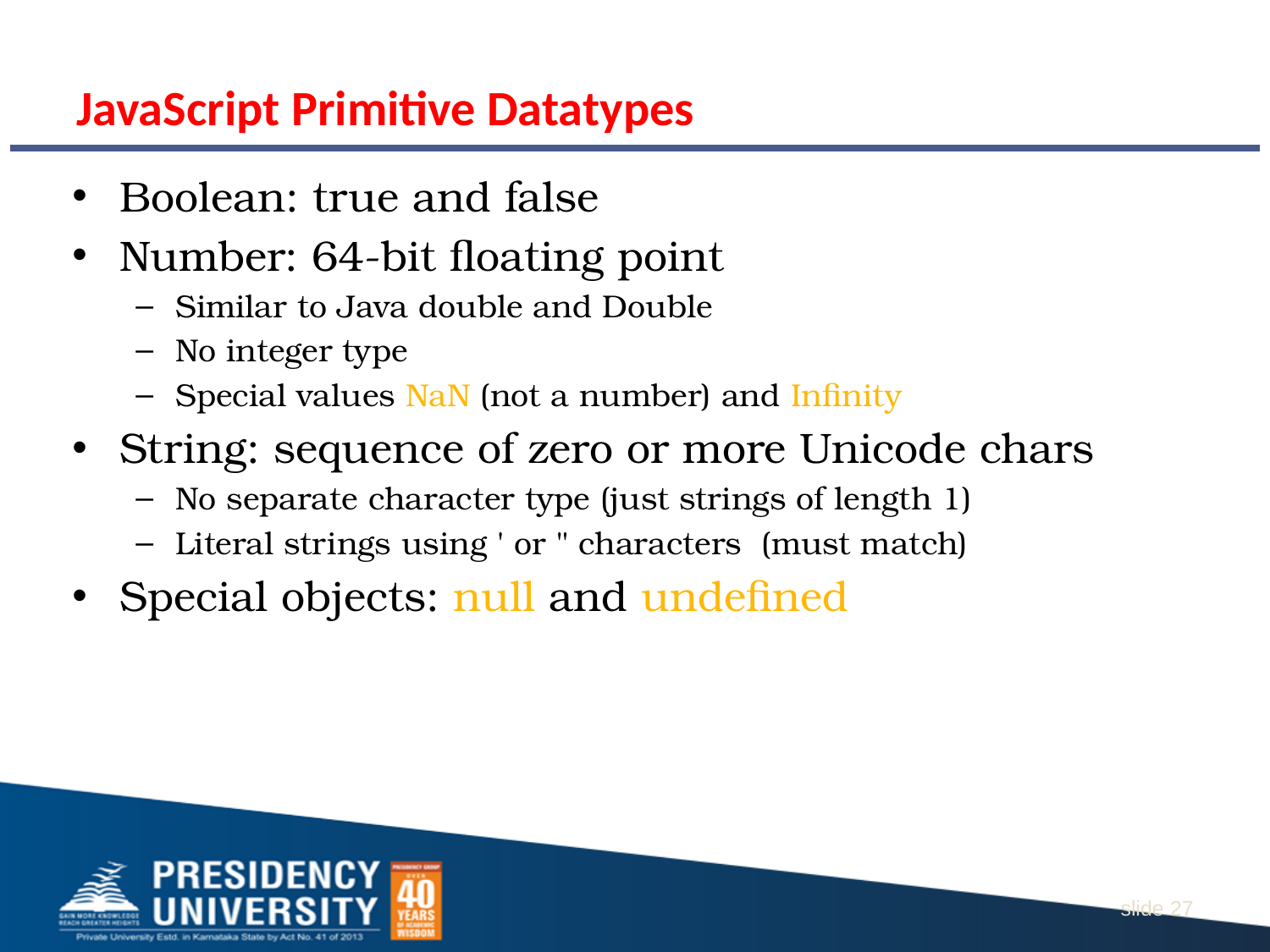

# JavaScript Primitive Datatypes
Boolean: true and false
Number: 64-bit floating point
Similar to Java double and Double
No integer type
Special values NaN (not a number) and Infinity
String: sequence of zero or more Unicode chars
No separate character type (just strings of length 1)
Literal strings using ' or " characters  (must match)
Special objects: null and undefined
slide 27